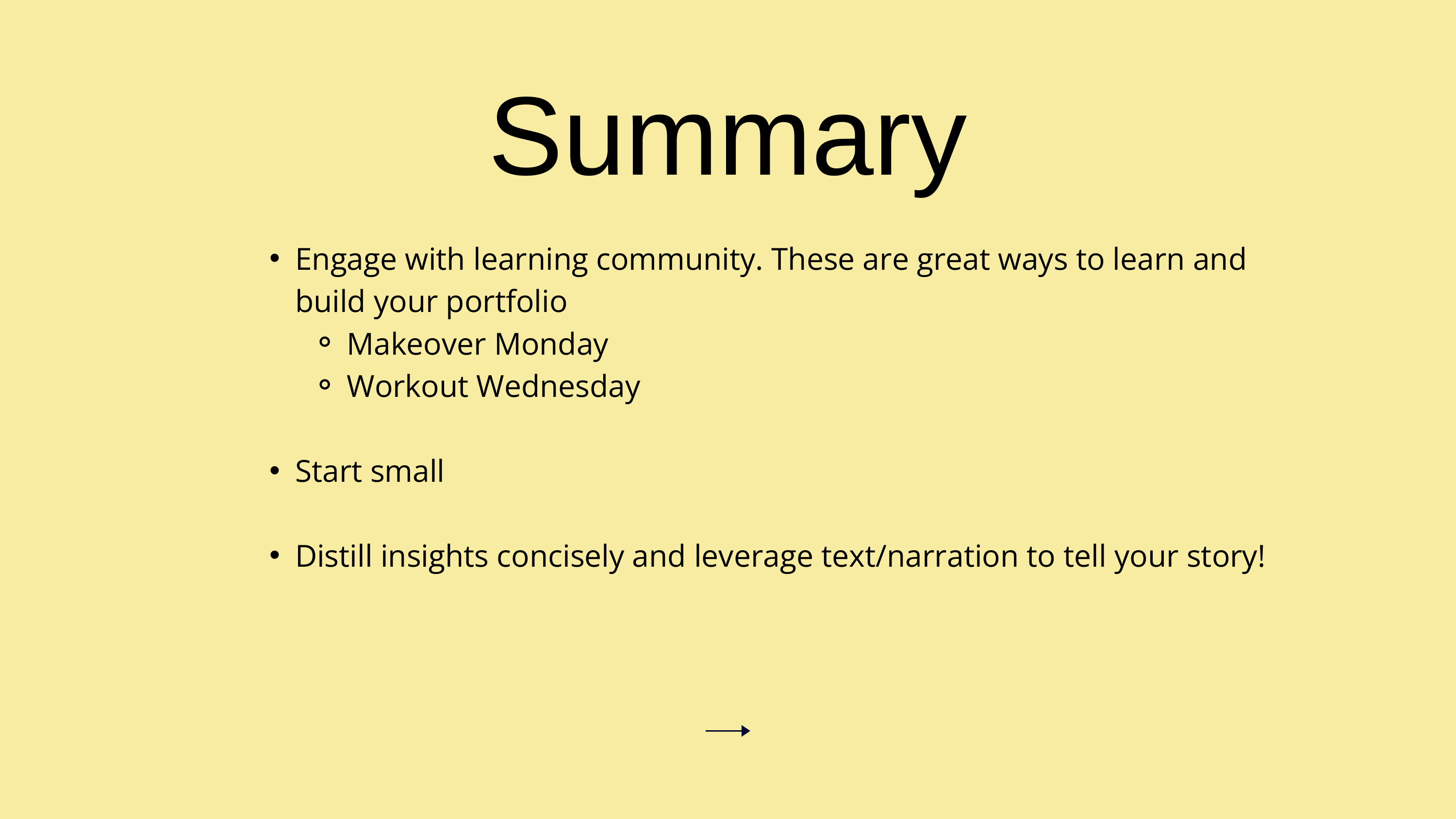

Summary
Engage with learning community. These are great ways to learn and build your portfolio
Makeover Monday
Workout Wednesday

Start small

Distill insights concisely and leverage text/narration to tell your story!